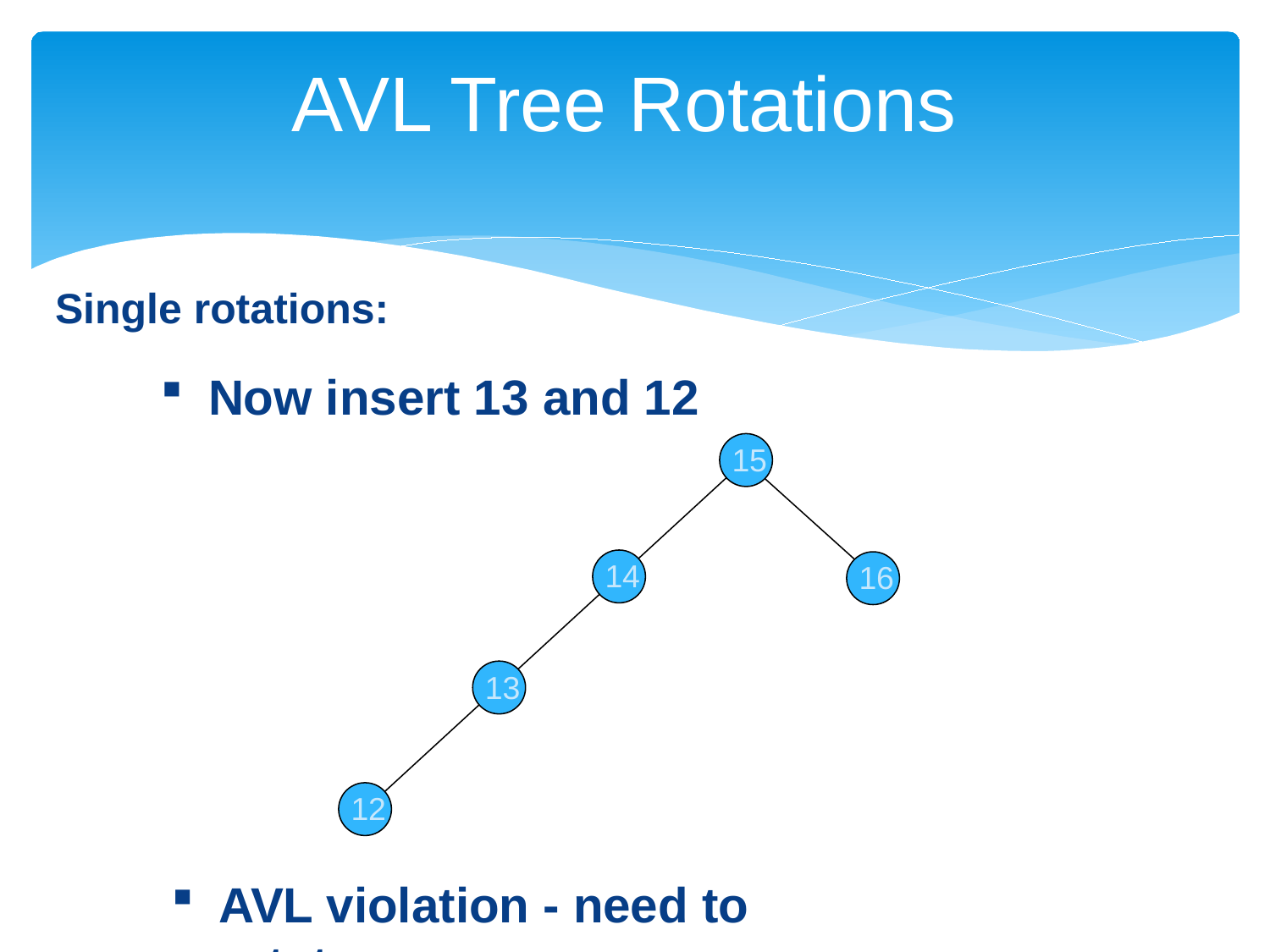

# AVL Tree Rotations
Single rotations:
Now insert 13 and 12

15

14

16

13

12
AVL violation - need to rotate